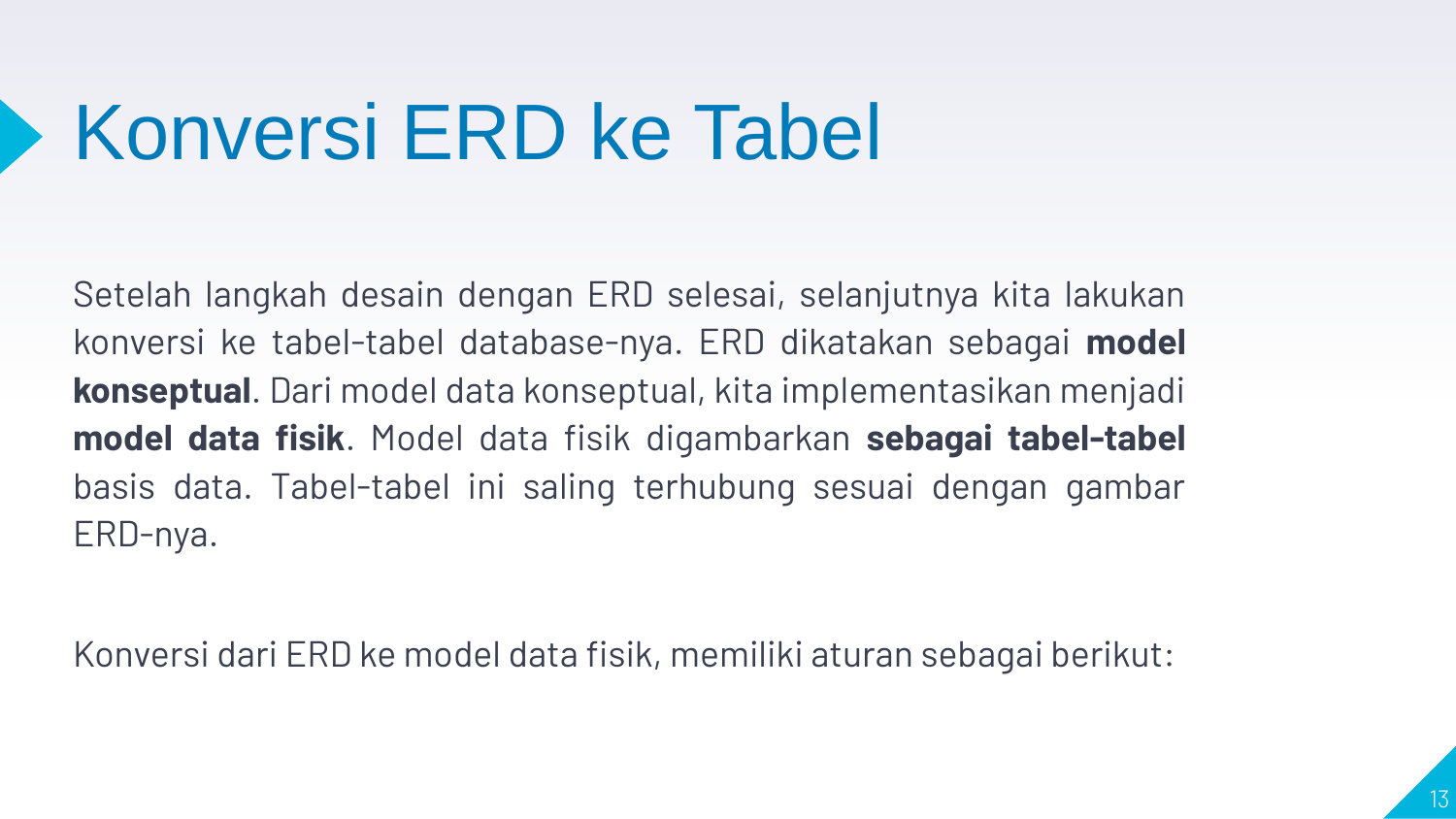

# Konversi ERD ke Tabel
Setelah langkah desain dengan ERD selesai, selanjutnya kita lakukan konversi ke tabel-tabel database-nya. ERD dikatakan sebagai model konseptual. Dari model data konseptual, kita implementasikan menjadi model data fisik. Model data fisik digambarkan sebagai tabel-tabel basis data. Tabel-tabel ini saling terhubung sesuai dengan gambar ERD-nya.

Konversi dari ERD ke model data fisik, memiliki aturan sebagai berikut:

13